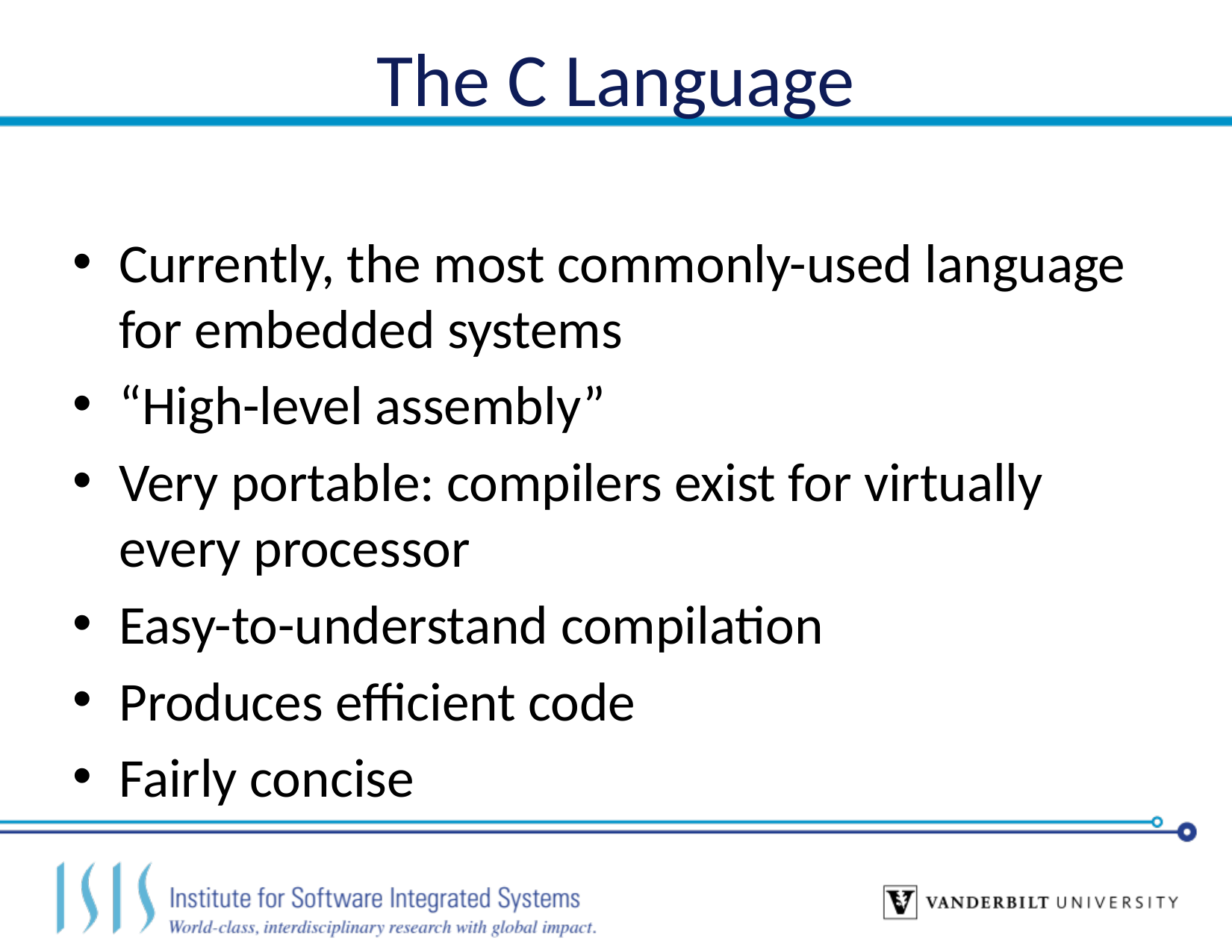

# The C Language
Currently, the most commonly-used language for embedded systems
“High-level assembly”
Very portable: compilers exist for virtually every processor
Easy-to-understand compilation
Produces efficient code
Fairly concise